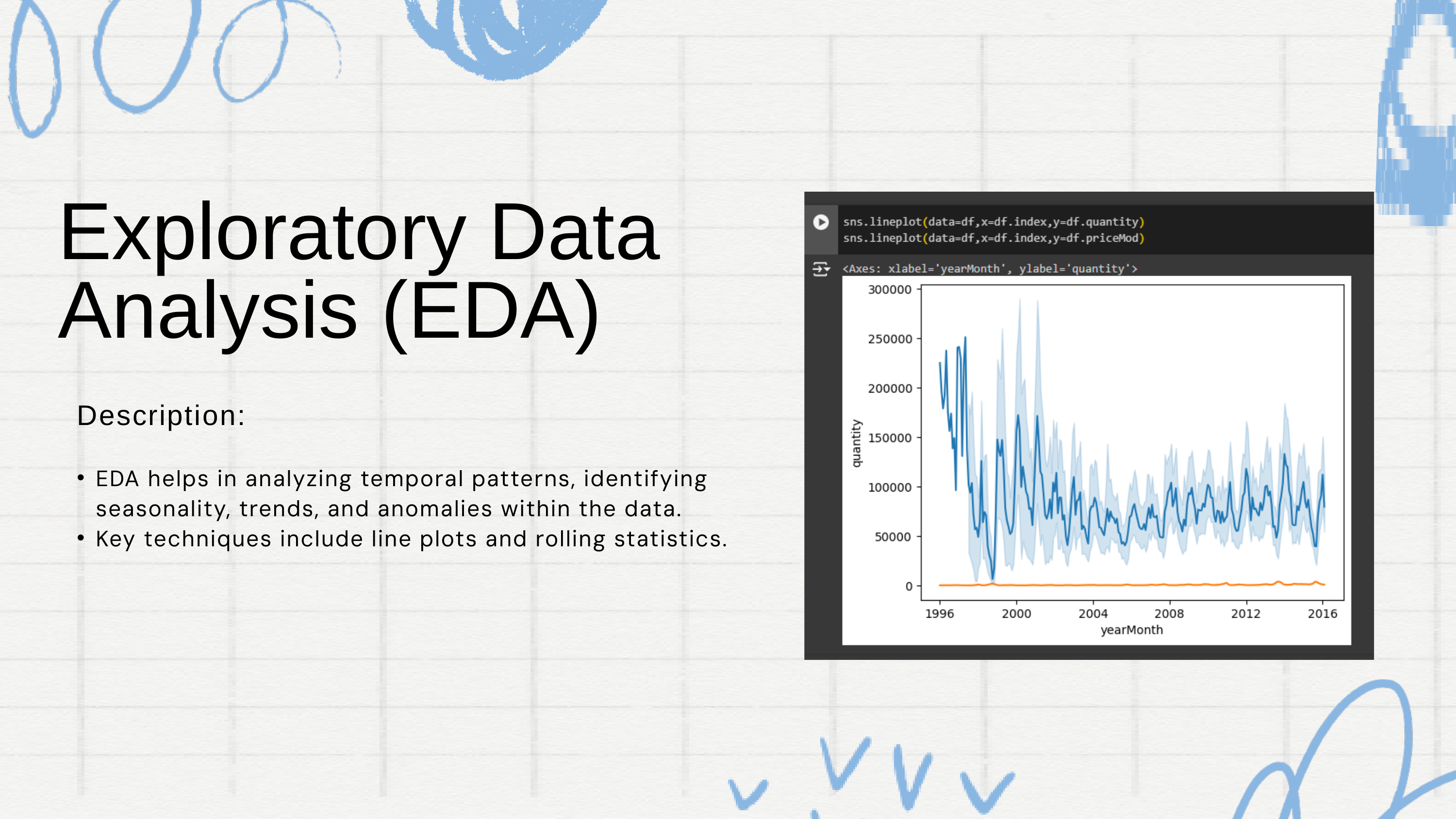

Exploratory Data Analysis (EDA)

  Description:

EDA helps in analyzing temporal patterns, identifying seasonality, trends, and anomalies within the data.
Key techniques include line plots and rolling statistics.